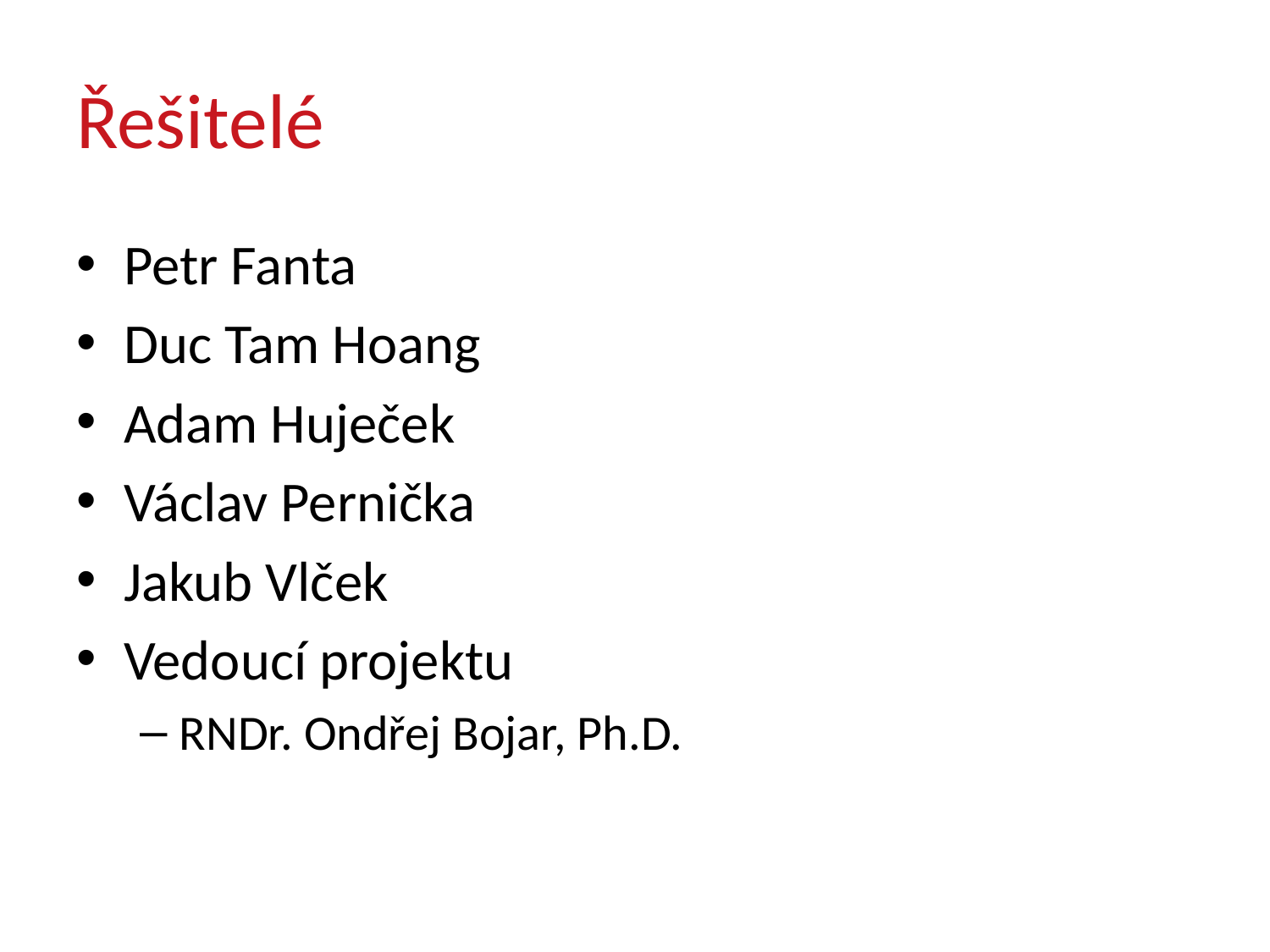

# Řešitelé
Petr Fanta
Duc Tam Hoang
Adam Huječek
Václav Pernička
Jakub Vlček
Vedoucí projektu
RNDr. Ondřej Bojar, Ph.D.